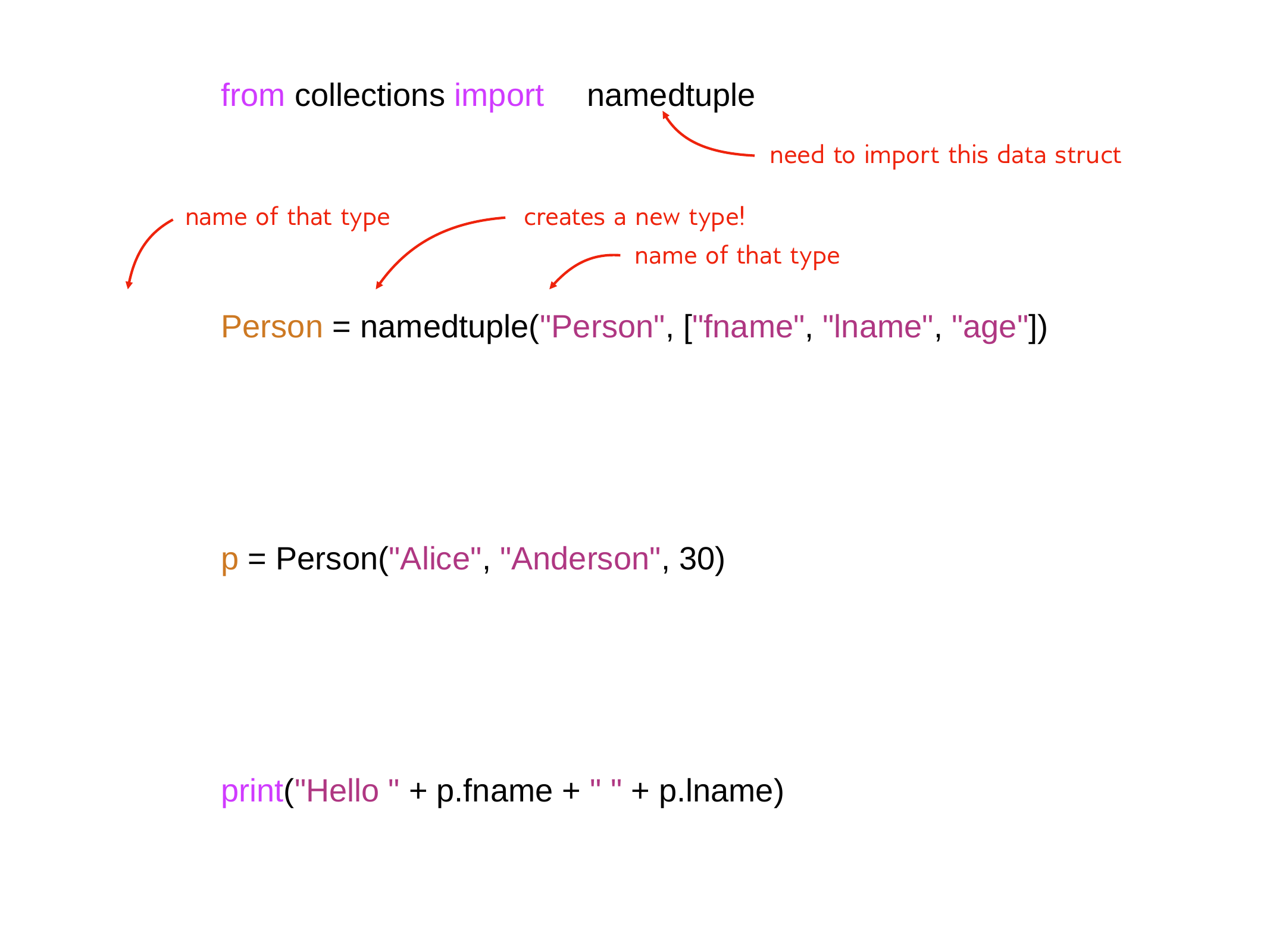

from collections import	 namedtuple

Person = namedtuple("Person", ["fname", "lname", "age"])

p = Person("Alice", "Anderson", 30)

print("Hello " + p.fname + " " + p.lname)

need to import this data struct
name of that type
creates a new type!

name of that type